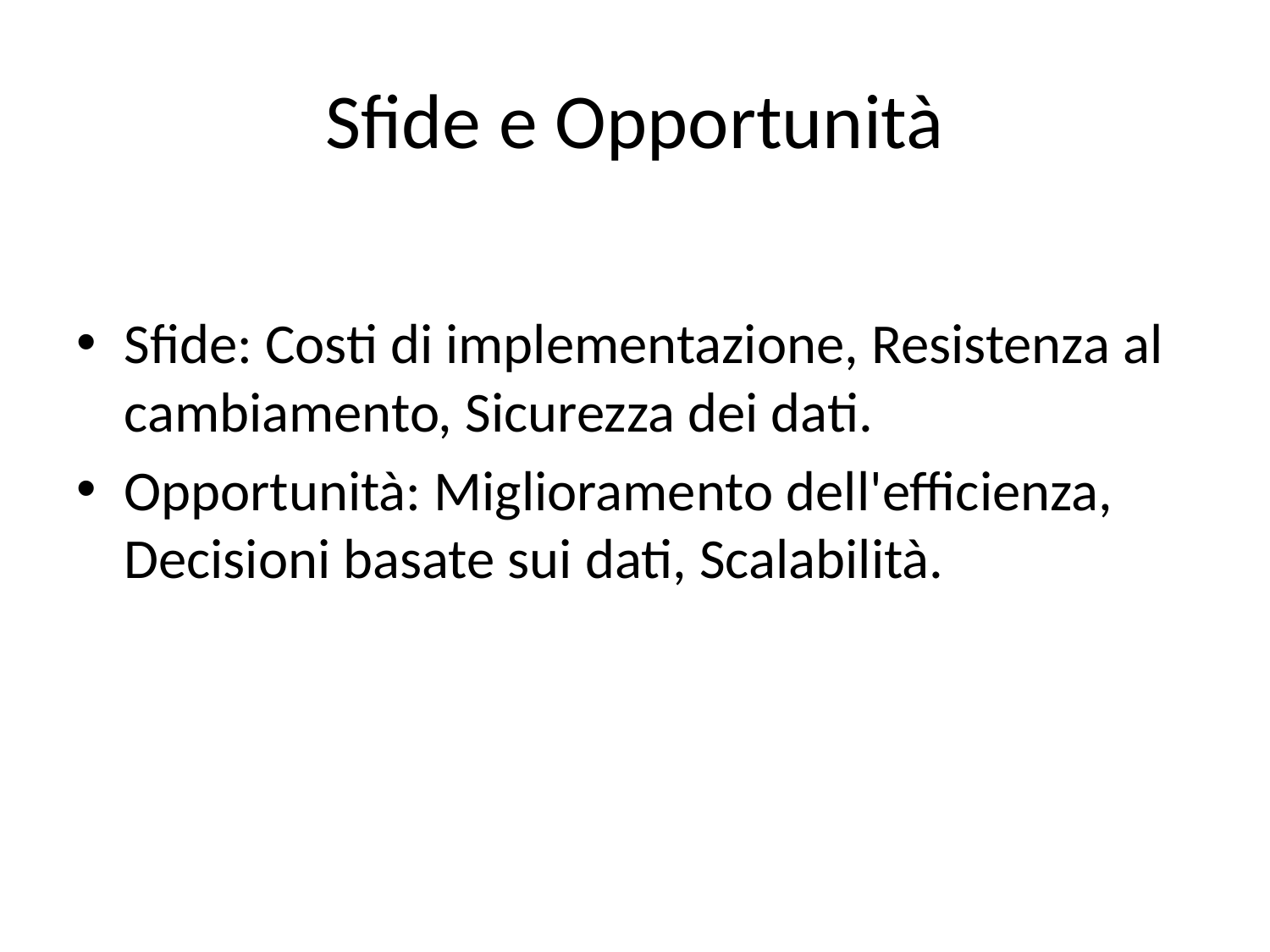

# Sfide e Opportunità

Sfide: Costi di implementazione, Resistenza al cambiamento, Sicurezza dei dati.
Opportunità: Miglioramento dell'efficienza, Decisioni basate sui dati, Scalabilità.